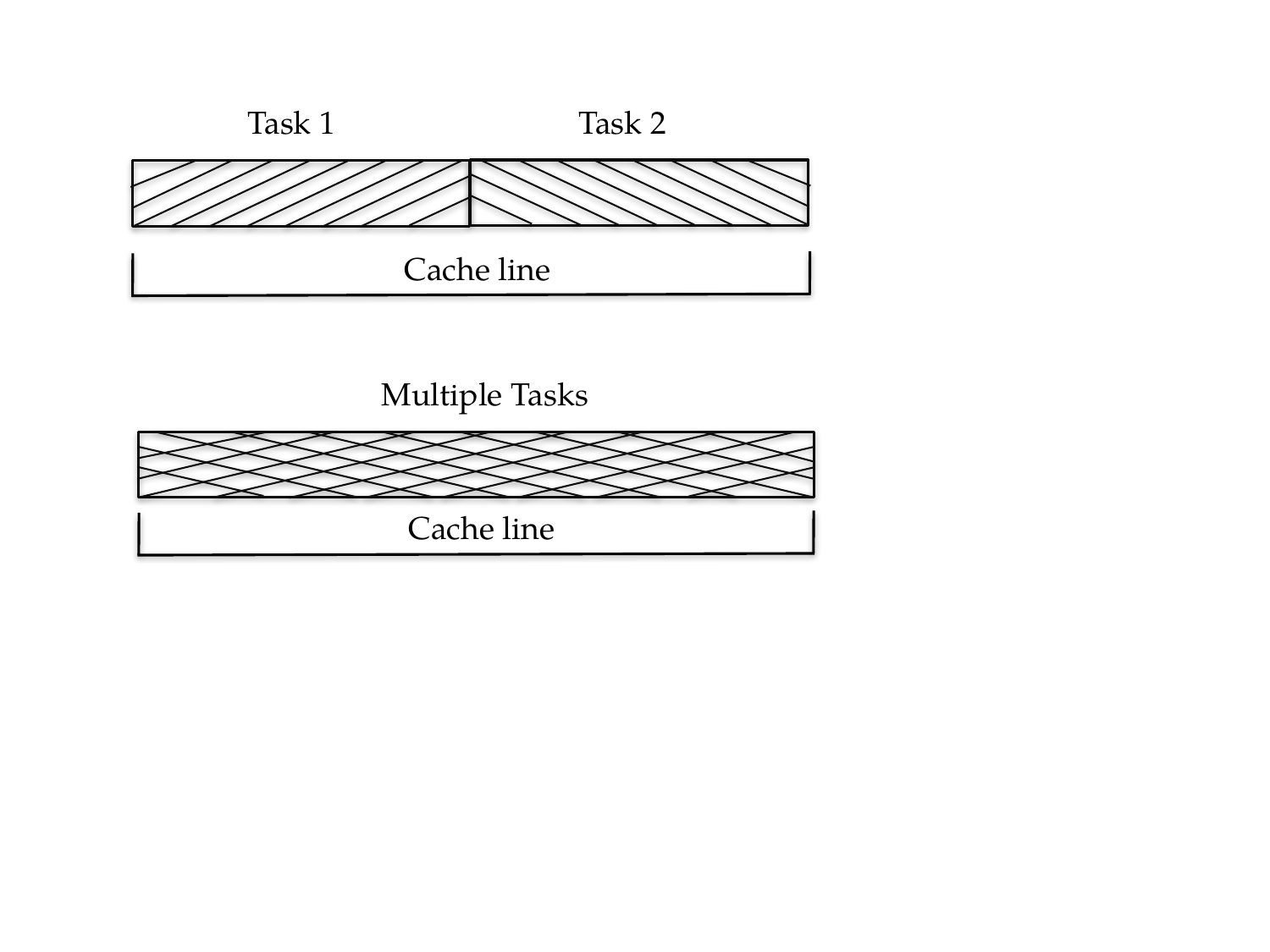

Task 2
Task 1

Cache line
Multiple Tasks

Cache line